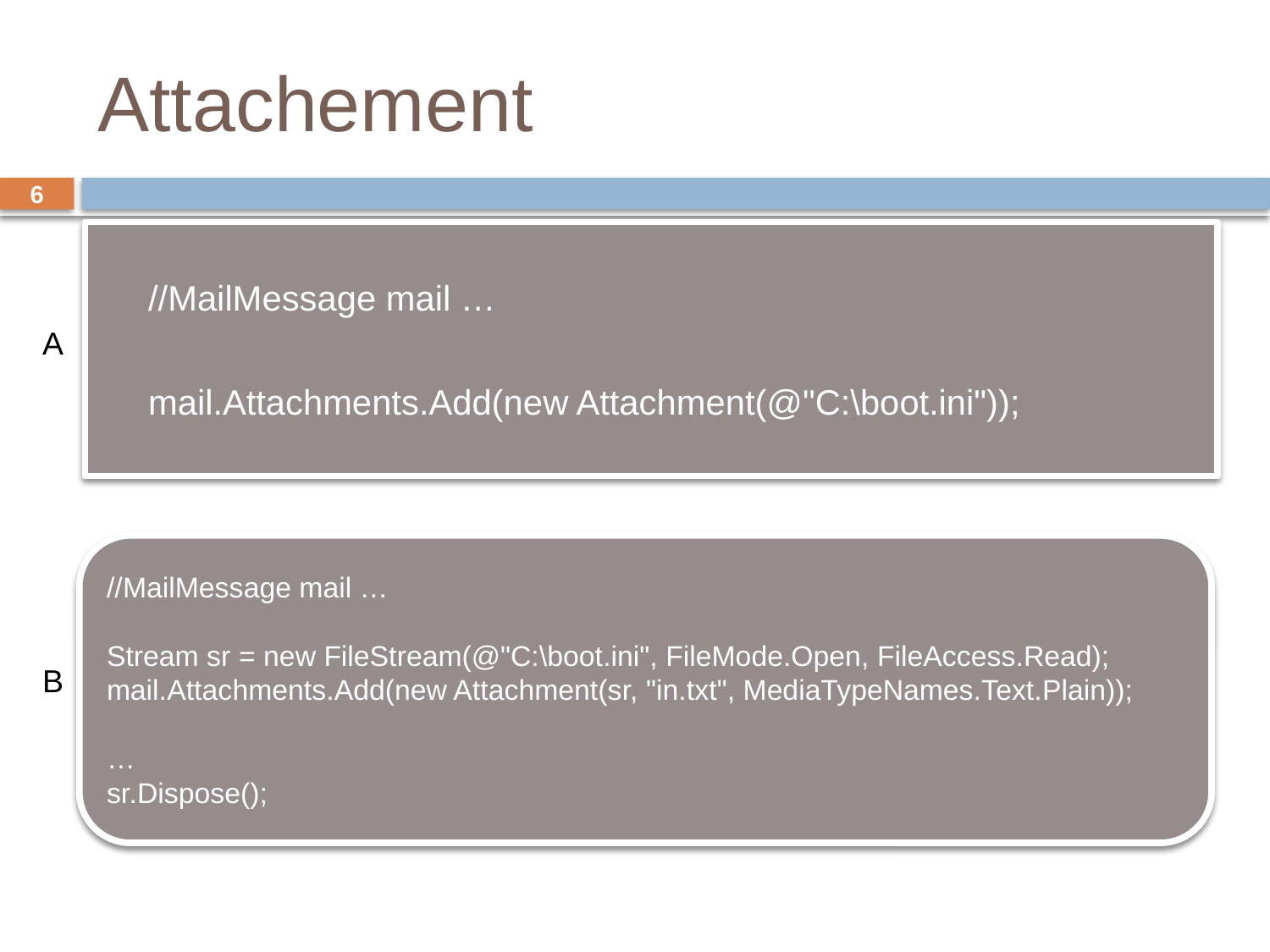

# Attachement
6
//MailMessage mail …

mail.Attachments.Add(new Attachment(@"C:\boot.ini"));
A
//MailMessage mail …

Stream sr = new FileStream(@"C:\boot.ini", FileMode.Open, FileAccess.Read);
mail.Attachments.Add(new Attachment(sr, "in.txt", MediaTypeNames.Text.Plain));

…
sr.Dispose();
B